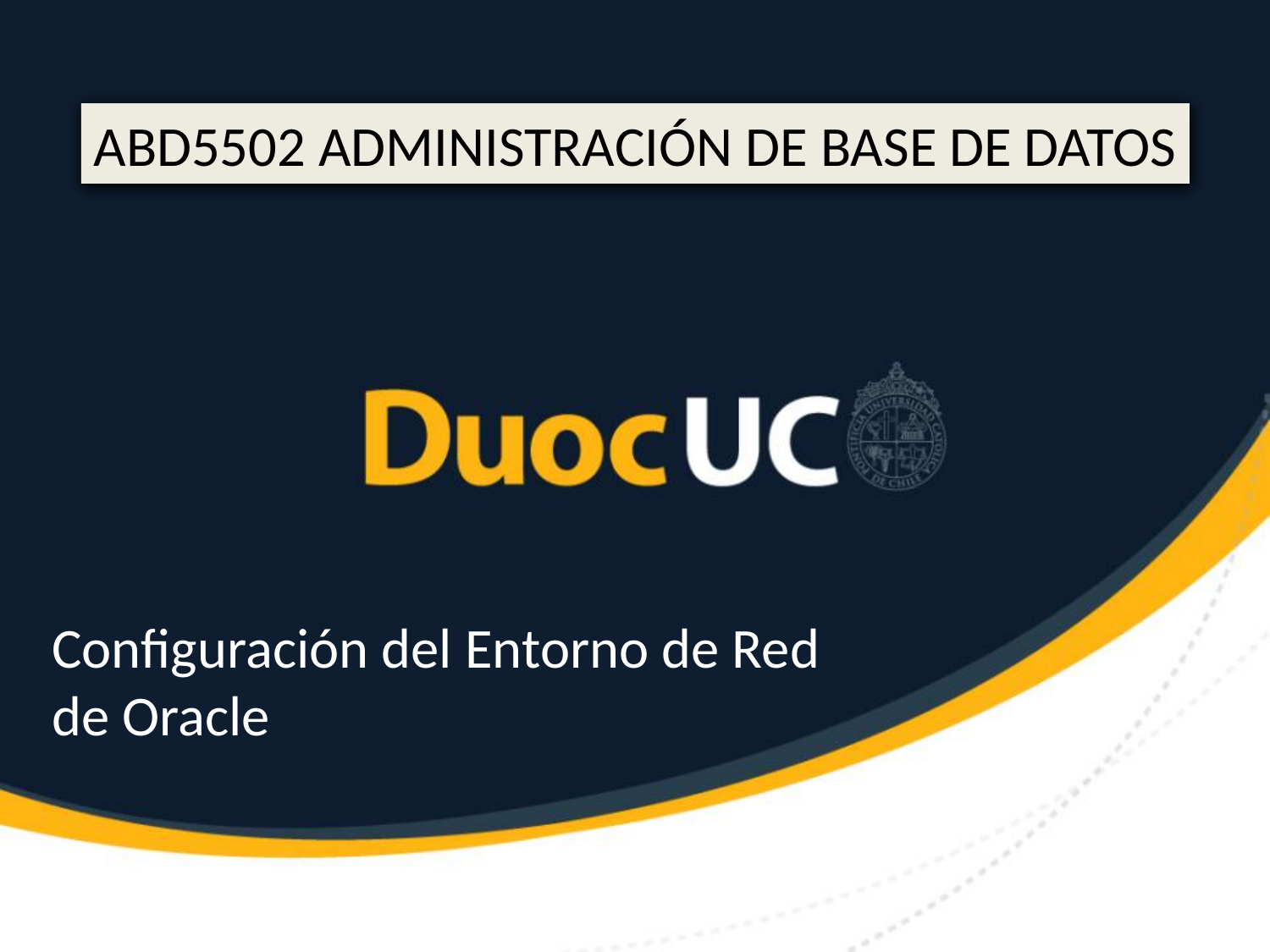

ABD5502 ADMINISTRACIÓN DE BASE DE DATOS
Configuración del Entorno de Red
de Oracle